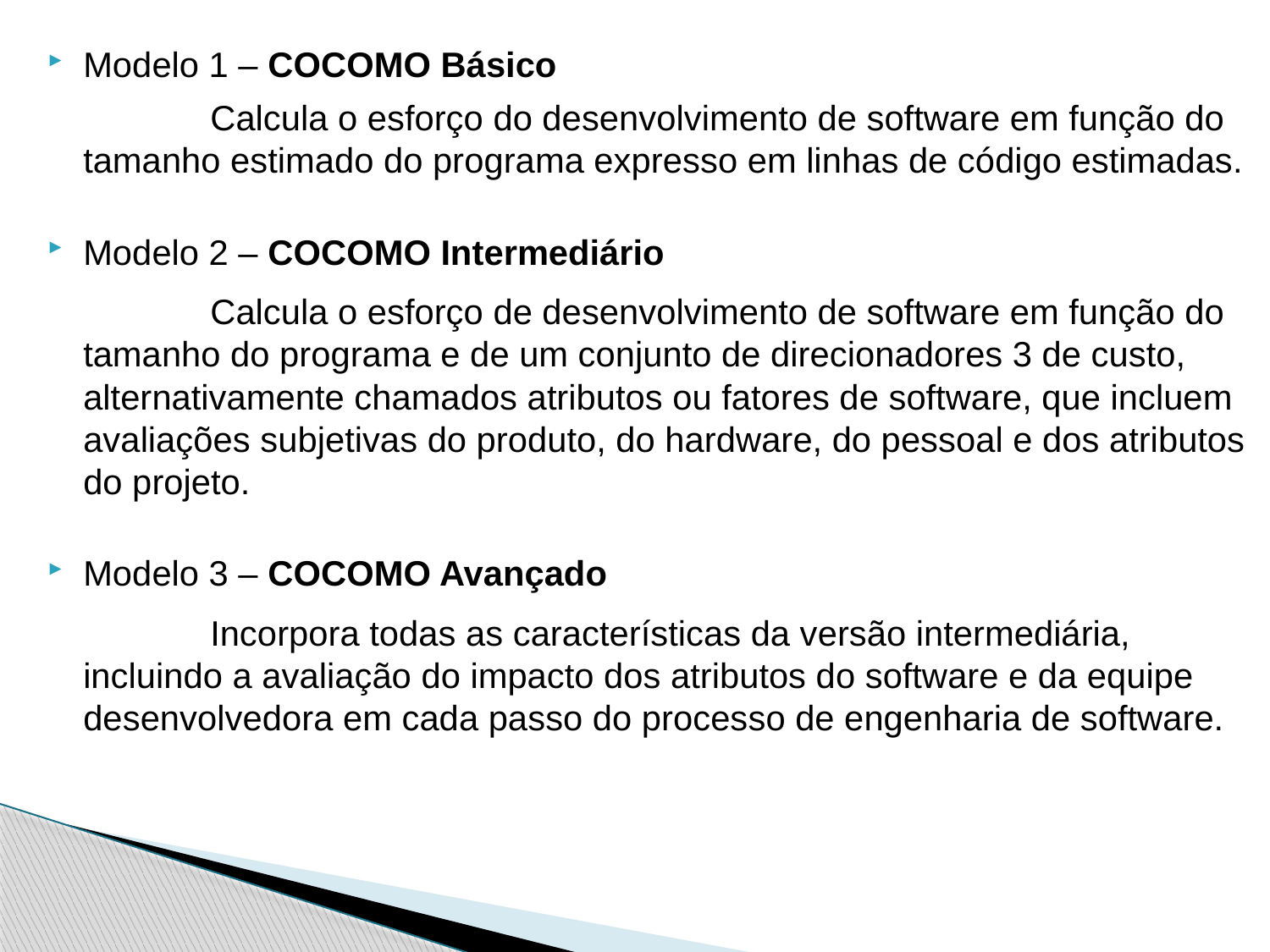

Modelo 1 – COCOMO Básico
		Calcula o esforço do desenvolvimento de software em função do tamanho estimado do programa expresso em linhas de código estimadas.

Modelo 2 – COCOMO Intermediário
		Calcula o esforço de desenvolvimento de software em função do tamanho do programa e de um conjunto de direcionadores 3 de custo, alternativamente chamados atributos ou fatores de software, que incluem avaliações subjetivas do produto, do hardware, do pessoal e dos atributos do projeto.

Modelo 3 – COCOMO Avançado
		Incorpora todas as características da versão intermediária, incluindo a avaliação do impacto dos atributos do software e da equipe desenvolvedora em cada passo do processo de engenharia de software.